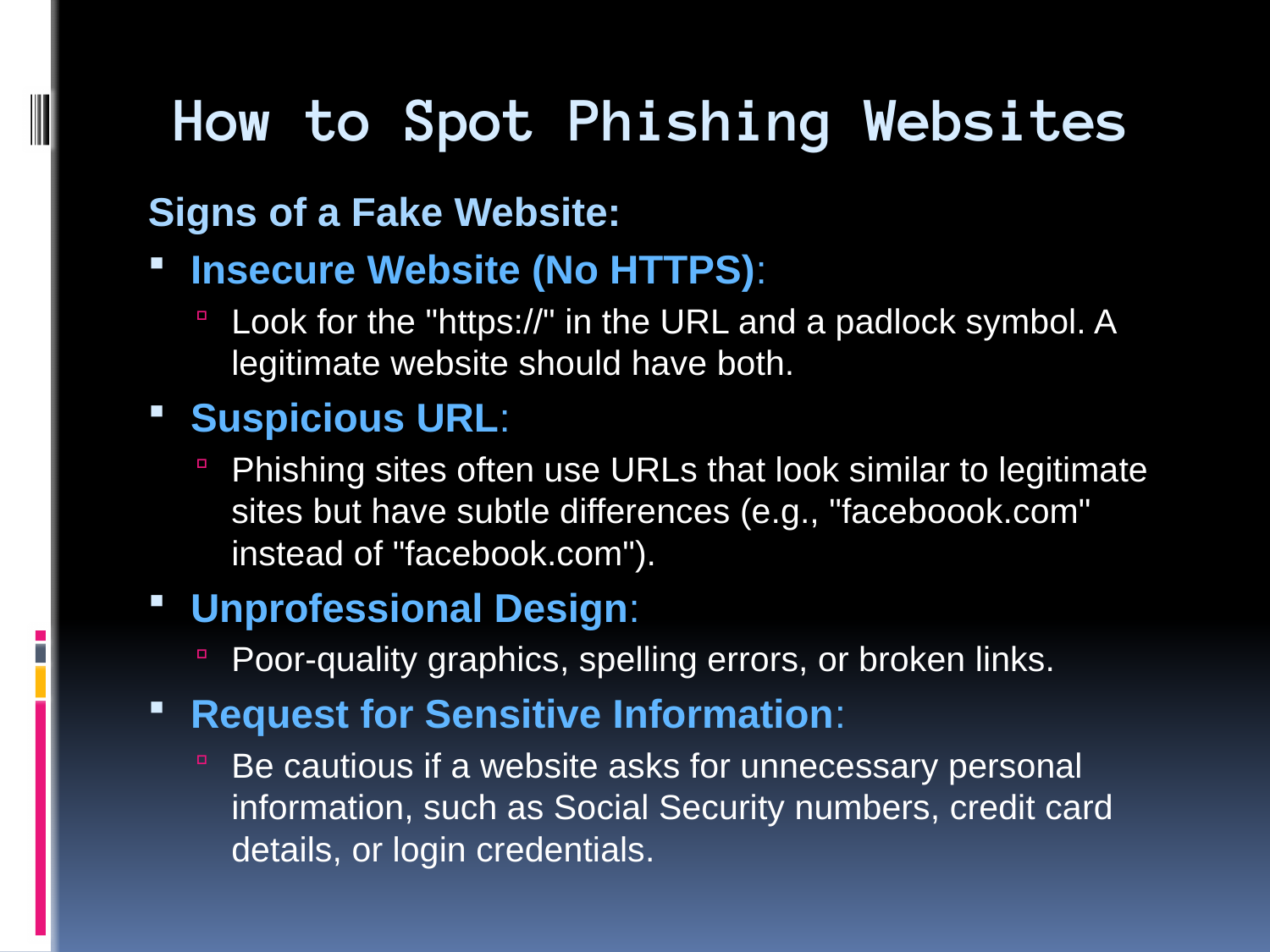

# How to Spot Phishing Websites
Signs of a Fake Website:
Insecure Website (No HTTPS):
Look for the "https://" in the URL and a padlock symbol. A legitimate website should have both.
Suspicious URL:
Phishing sites often use URLs that look similar to legitimate sites but have subtle differences (e.g., "faceboook.com" instead of "facebook.com").
Unprofessional Design:
Poor-quality graphics, spelling errors, or broken links.
Request for Sensitive Information:
Be cautious if a website asks for unnecessary personal information, such as Social Security numbers, credit card details, or login credentials.